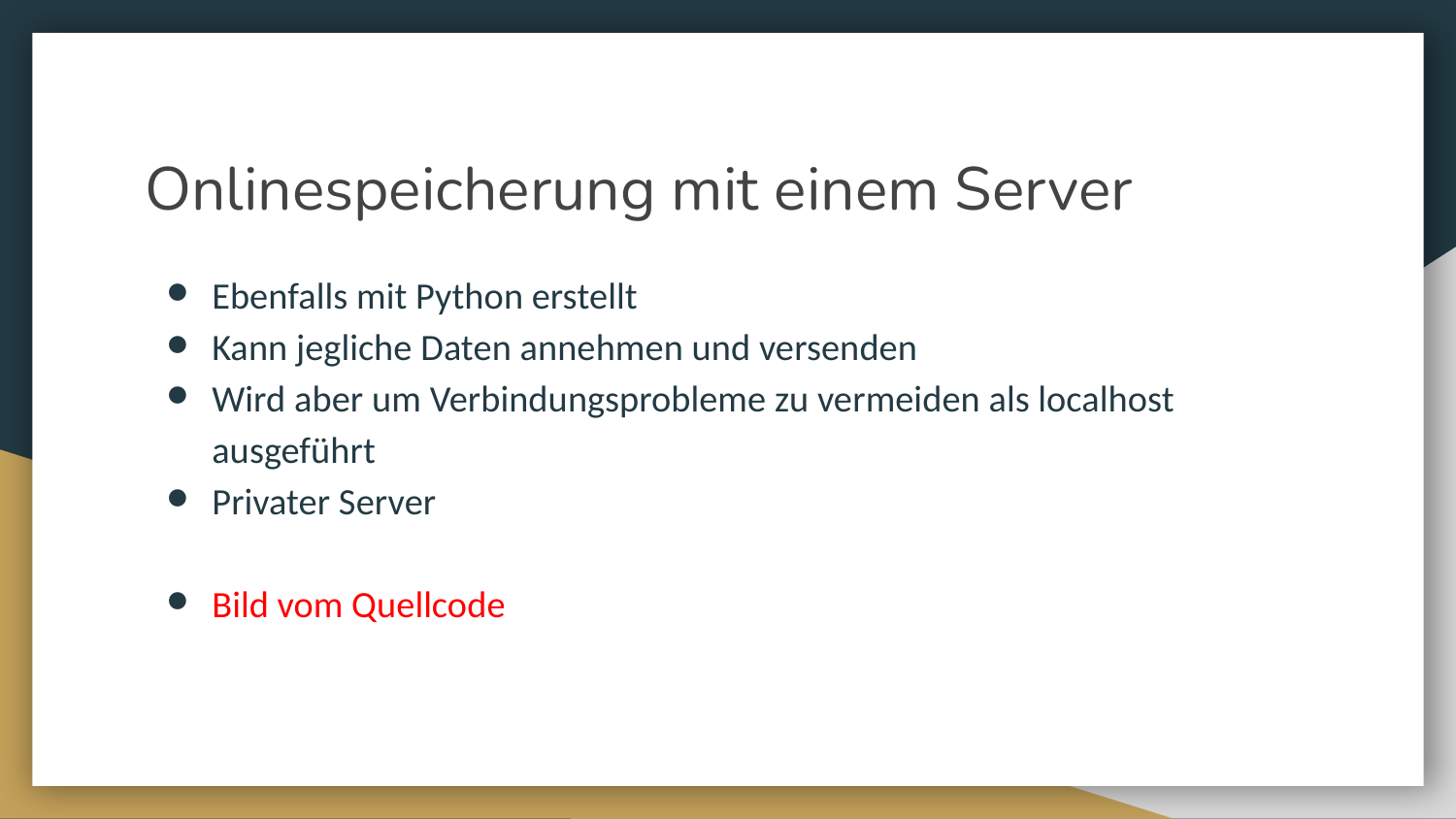

# Onlinespeicherung mit einem Server
Ebenfalls mit Python erstellt
Kann jegliche Daten annehmen und versenden
Wird aber um Verbindungsprobleme zu vermeiden als localhost ausgeführt
Privater Server

Bild vom Quellcode